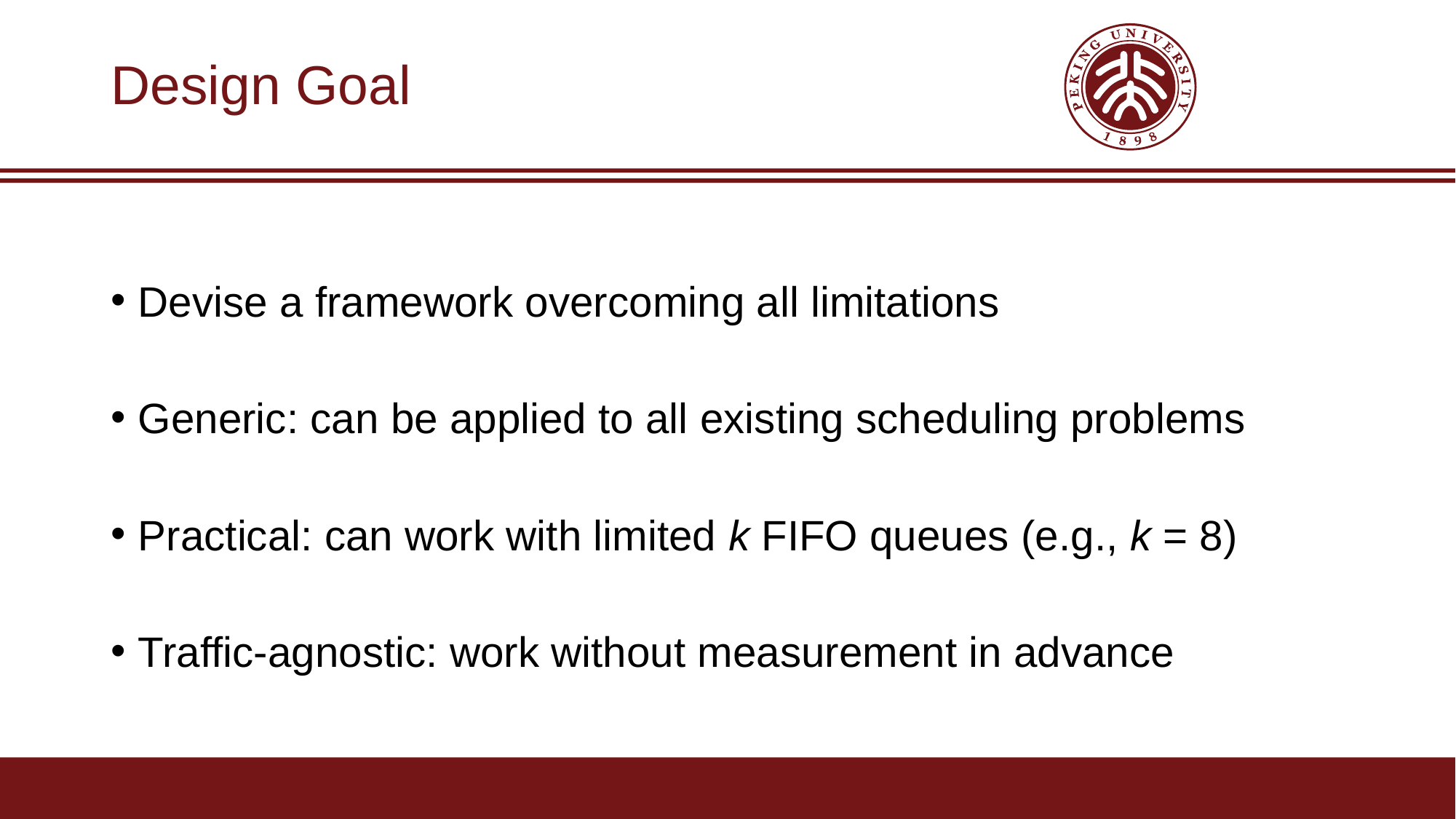

# Design Goal
Devise a framework overcoming all limitations
Generic: can be applied to all existing scheduling problems
Practical: can work with limited k FIFO queues (e.g., k = 8)
Traffic-agnostic: work without measurement in advance